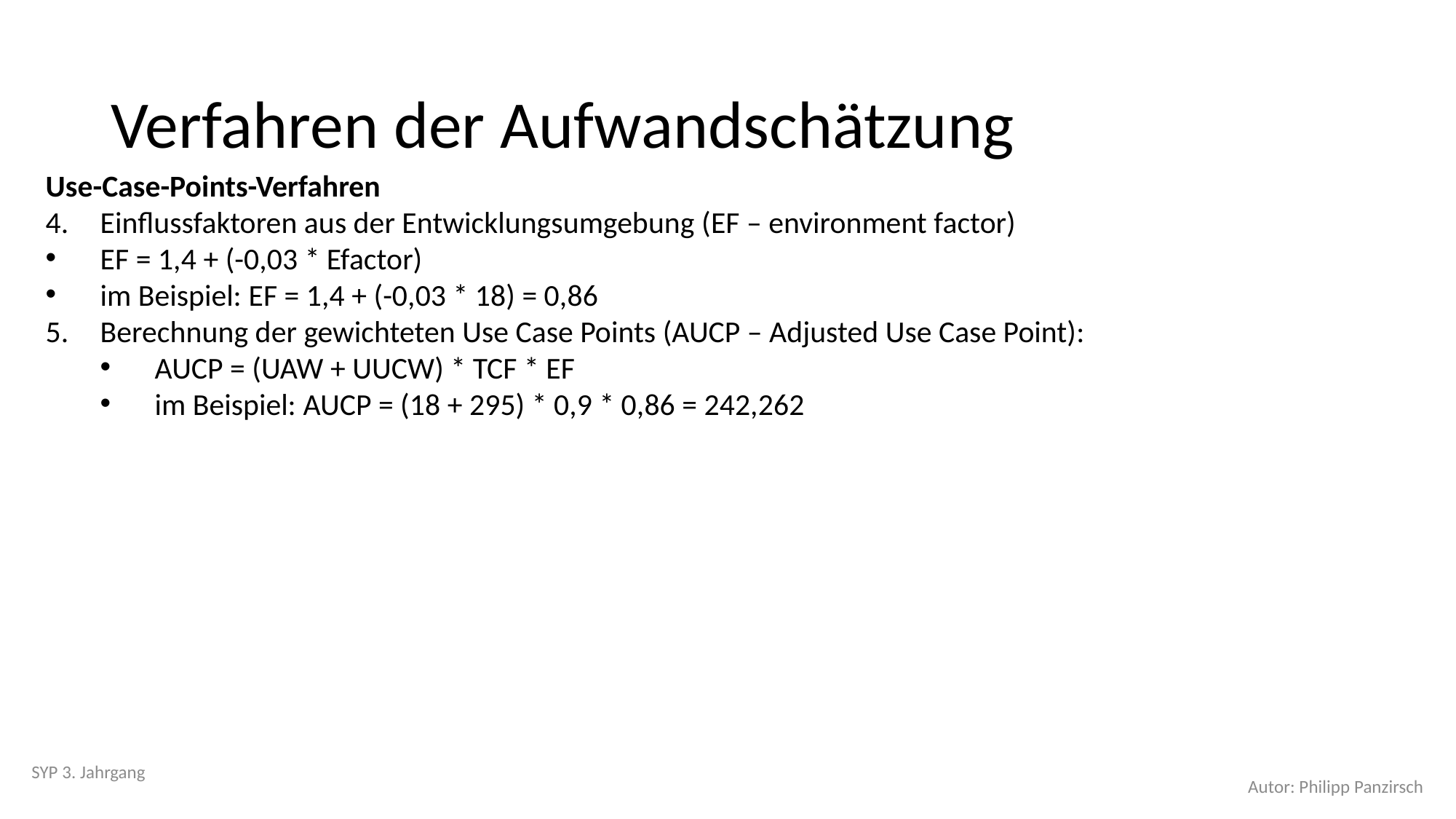

# Verfahren der Aufwandschätzung
Use-Case-Points-Verfahren
Einflussfaktoren aus der Entwicklungsumgebung (EF – environment factor)
EF = 1,4 + (-0,03 * Efactor)
im Beispiel: EF = 1,4 + (-0,03 * 18) = 0,86
Berechnung der gewichteten Use Case Points (AUCP – Adjusted Use Case Point):
AUCP = (UAW + UUCW) * TCF * EF
im Beispiel: AUCP = (18 + 295) * 0,9 * 0,86 = 242,262
SYP 3. Jahrgang
Autor: Philipp Panzirsch